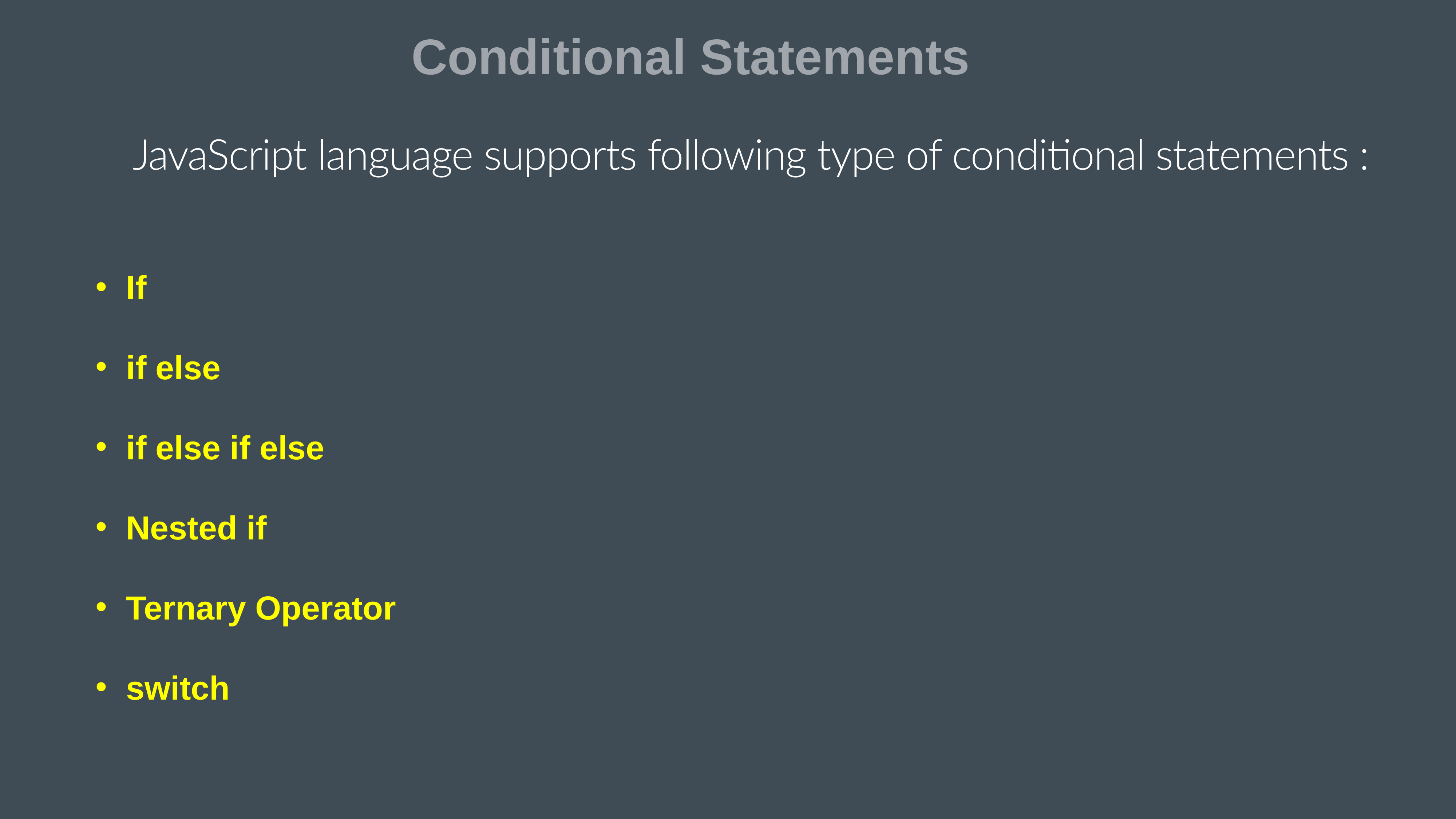

Conditional Statements
JavaScript language supports following type of conditional statements :
If

if else

if else if else

Nested if

Ternary Operator

switch